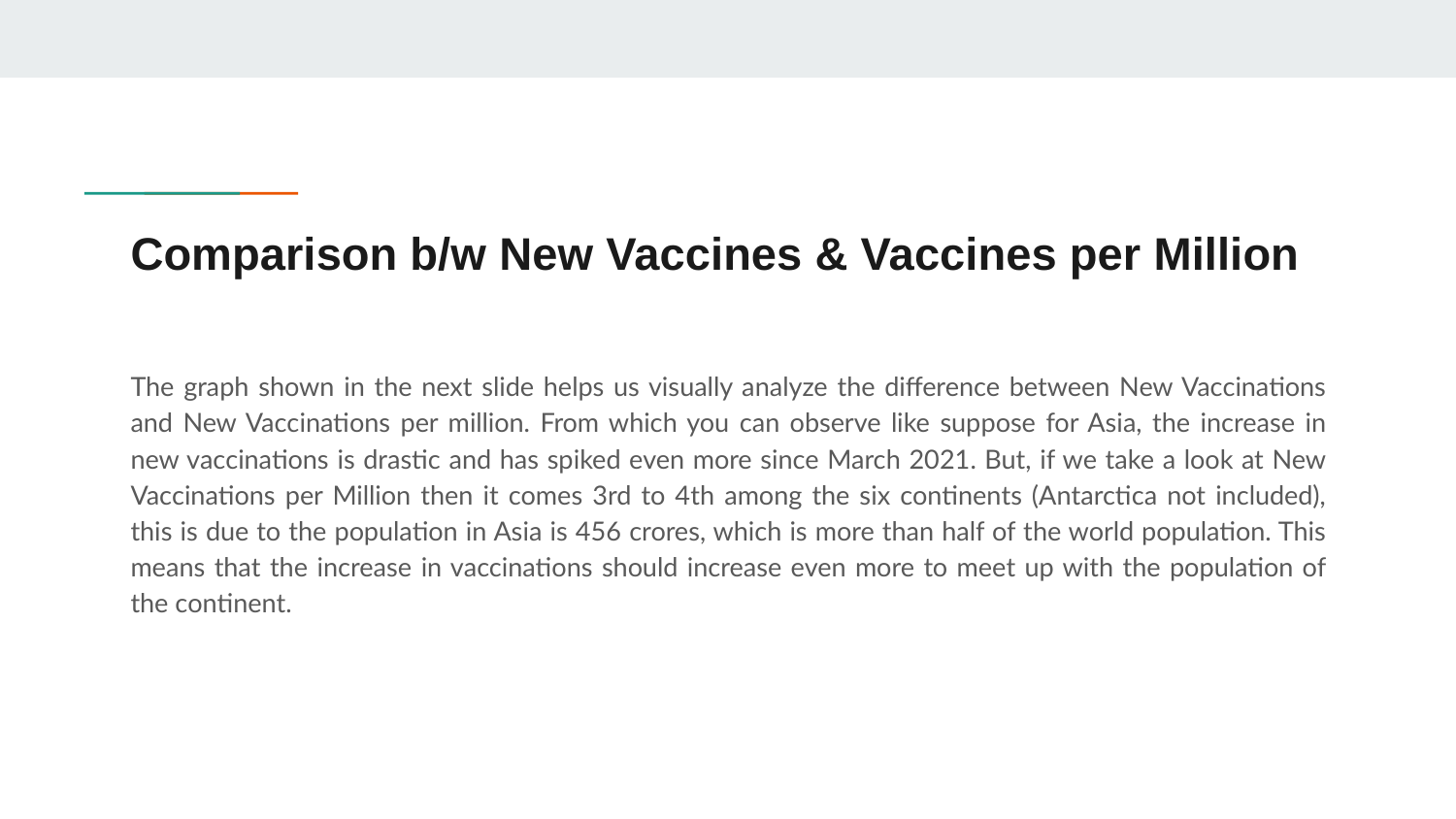

# Comparison b/w New Vaccines & Vaccines per Million
The graph shown in the next slide helps us visually analyze the difference between New Vaccinations and New Vaccinations per million. From which you can observe like suppose for Asia, the increase in new vaccinations is drastic and has spiked even more since March 2021. But, if we take a look at New Vaccinations per Million then it comes 3rd to 4th among the six continents (Antarctica not included), this is due to the population in Asia is 456 crores, which is more than half of the world population. This means that the increase in vaccinations should increase even more to meet up with the population of the continent.